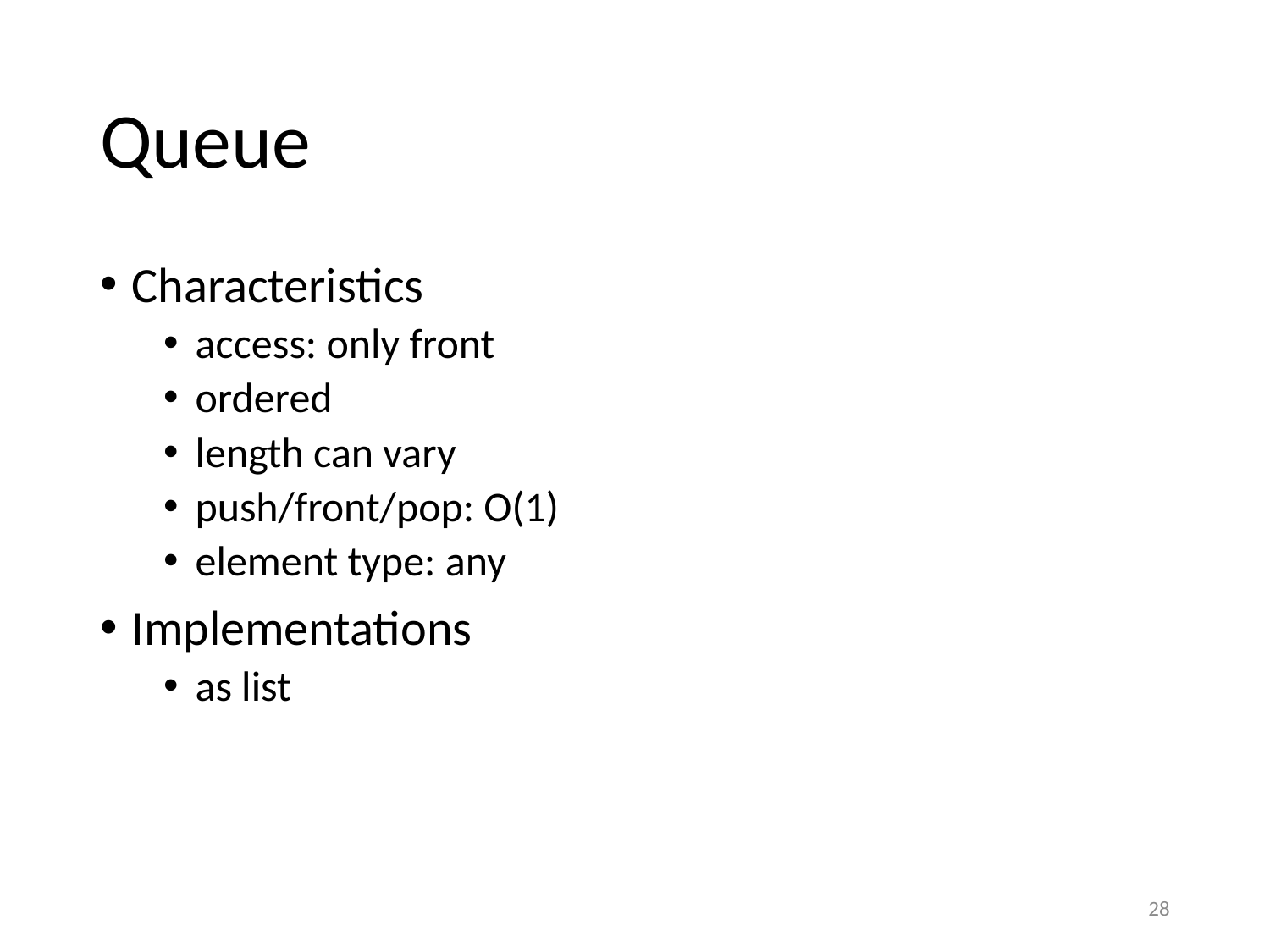

# Queue
Characteristics
access: only front
ordered
length can vary
push/front/pop: O(1)
element type: any
Implementations
as list

28